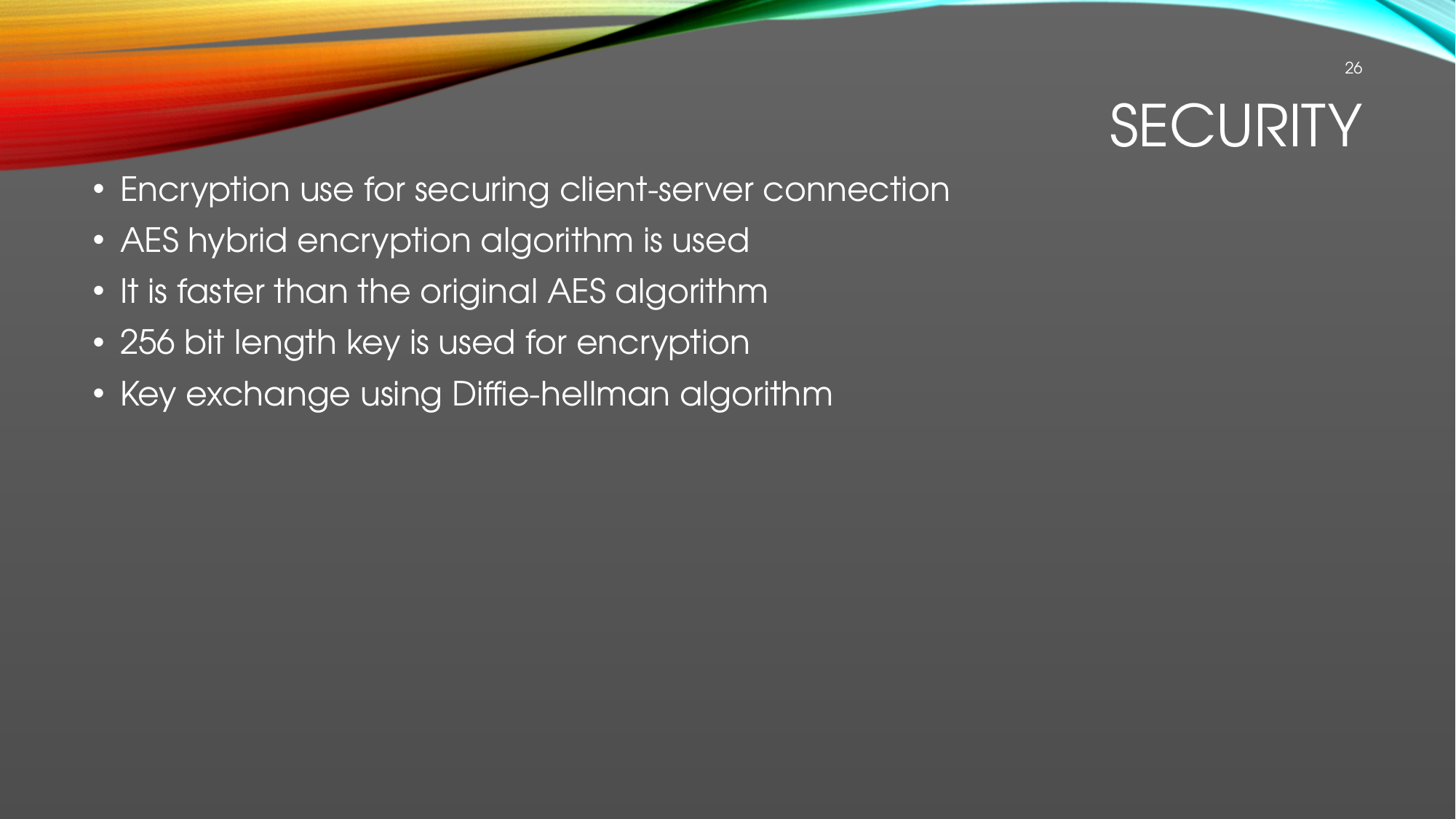

26
# security
Encryption use for securing client-server connection
AES hybrid encryption algorithm is used
It is faster than the original AES algorithm
256 bit length key is used for encryption
Key exchange using Diffie-hellman algorithm